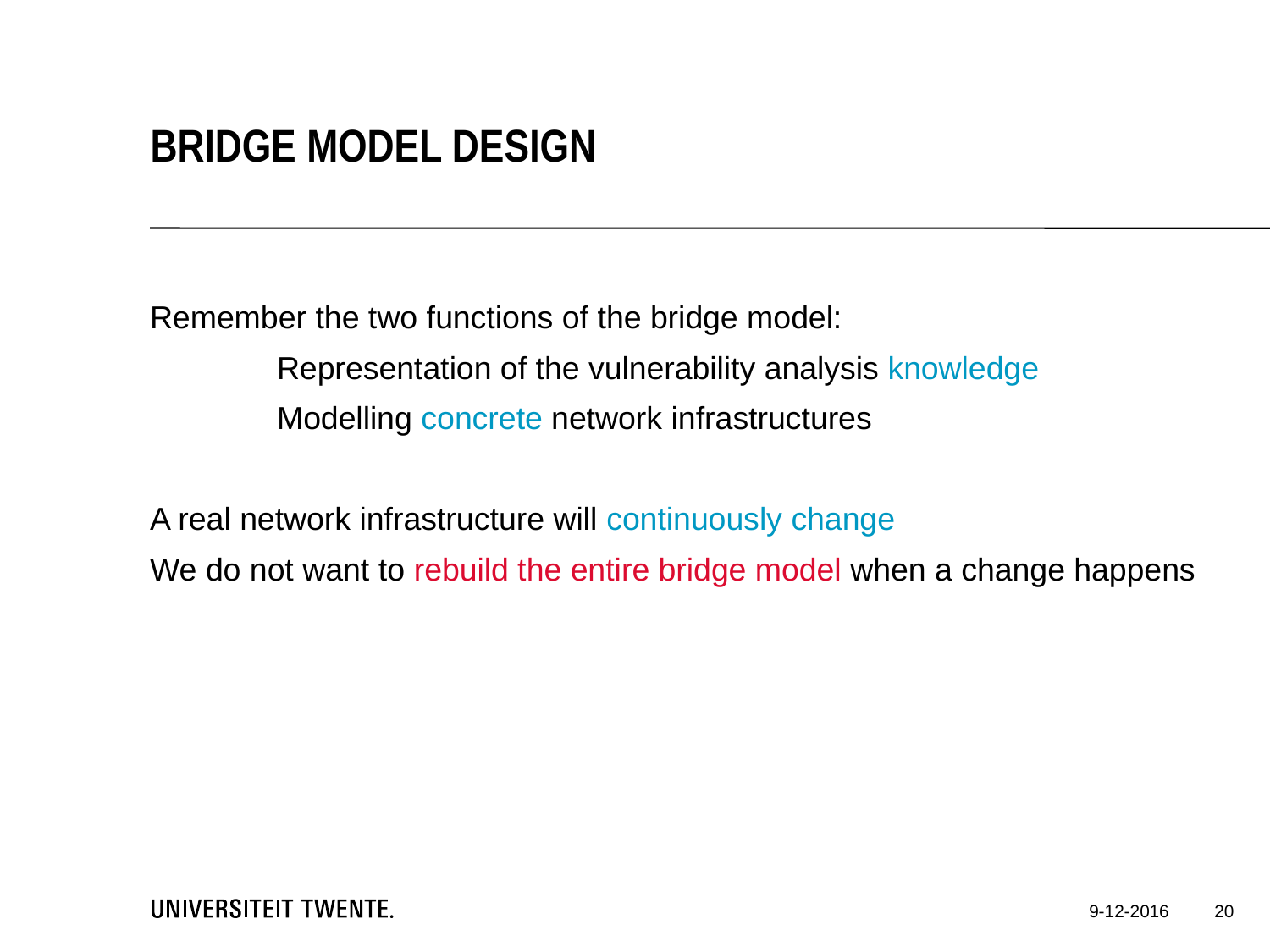

Bridge model design

Remember the two functions of the bridge model:
	Representation of the vulnerability analysis knowledge
	Modelling concrete network infrastructures

A real network infrastructure will continuously change
We do not want to rebuild the entire bridge model when a change happens
20
9-12-2016